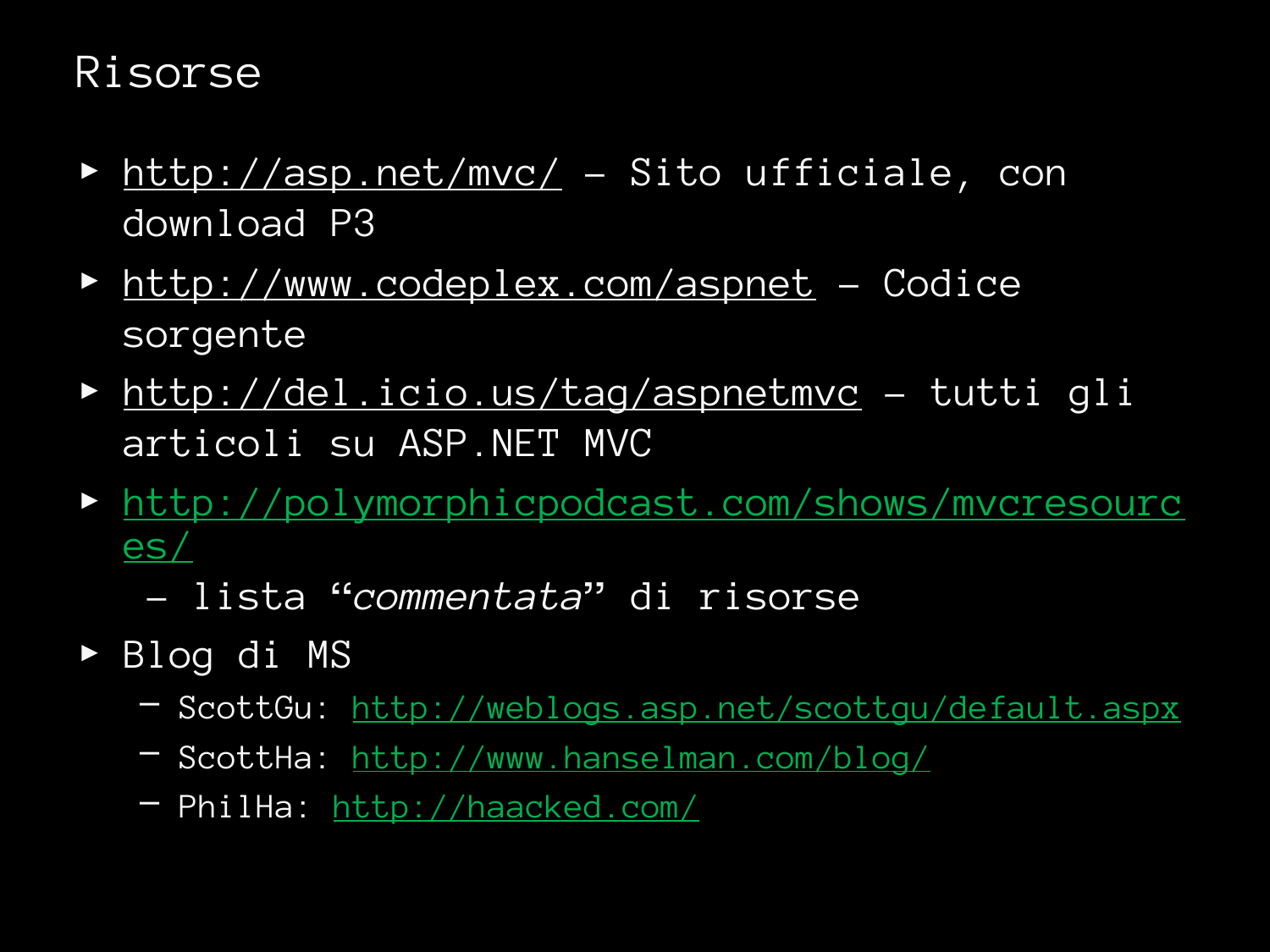

# Risorse
http://asp.net/mvc/ - Sito ufficiale, con download P3
http://www.codeplex.com/aspnet - Codice sorgente
http://del.icio.us/tag/aspnetmvc - tutti gli articoli su ASP.NET MVC
http://polymorphicpodcast.com/shows/mvcresources/ - lista “commentata” di risorse
Blog di MS
ScottGu: http://weblogs.asp.net/scottgu/default.aspx
ScottHa: http://www.hanselman.com/blog/
PhilHa: http://haacked.com/

38